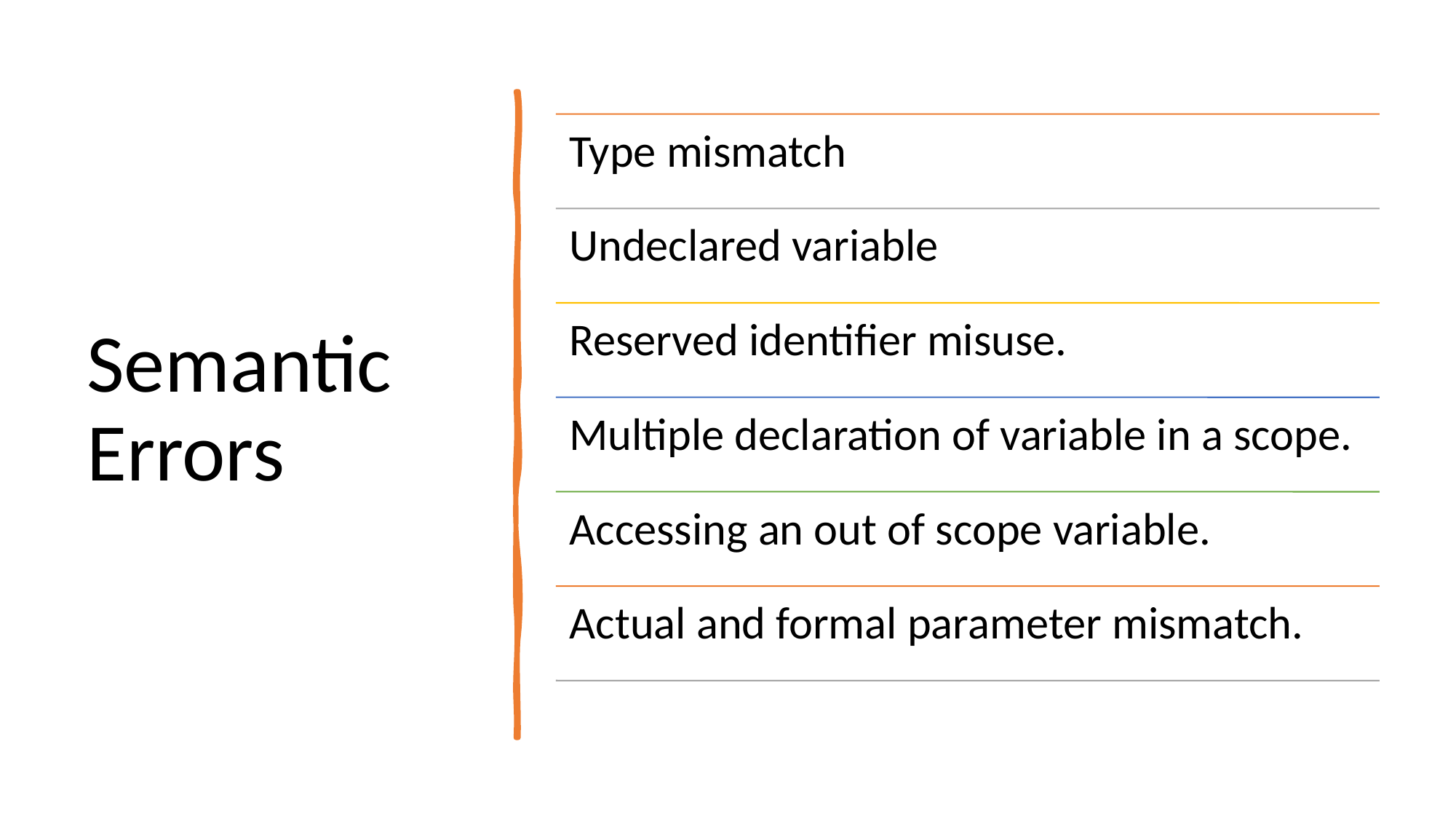

# Semantic Errors
Type mismatch
Undeclared variable
Reserved identifier misuse.
Multiple declaration of variable in a scope.
Accessing an out of scope variable.
Actual and formal parameter mismatch.